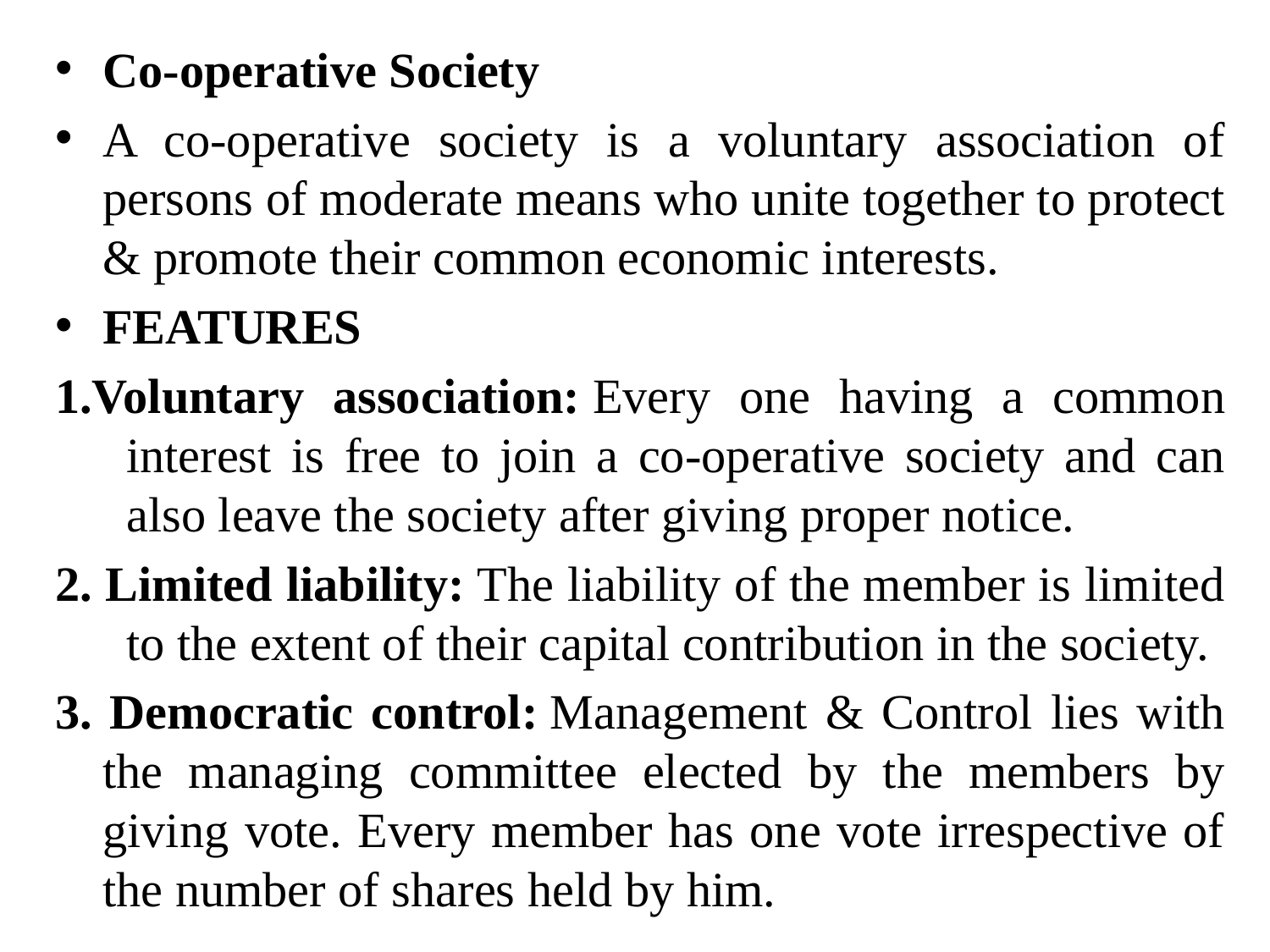

Co-operative Society
A co-operative society is a voluntary association of persons of moderate means who unite together to protect & promote their common economic interests.
FEATURES
1.Voluntary association: Every one having a common interest is free to join a co-operative society and can also leave the society after giving proper notice.
2. Limited liability: The liability of the member is limited to the extent of their capital contribution in the society.
3. Democratic control: Management & Control lies with the managing committee elected by the members by giving vote. Every member has one vote irrespective of the number of shares held by him.